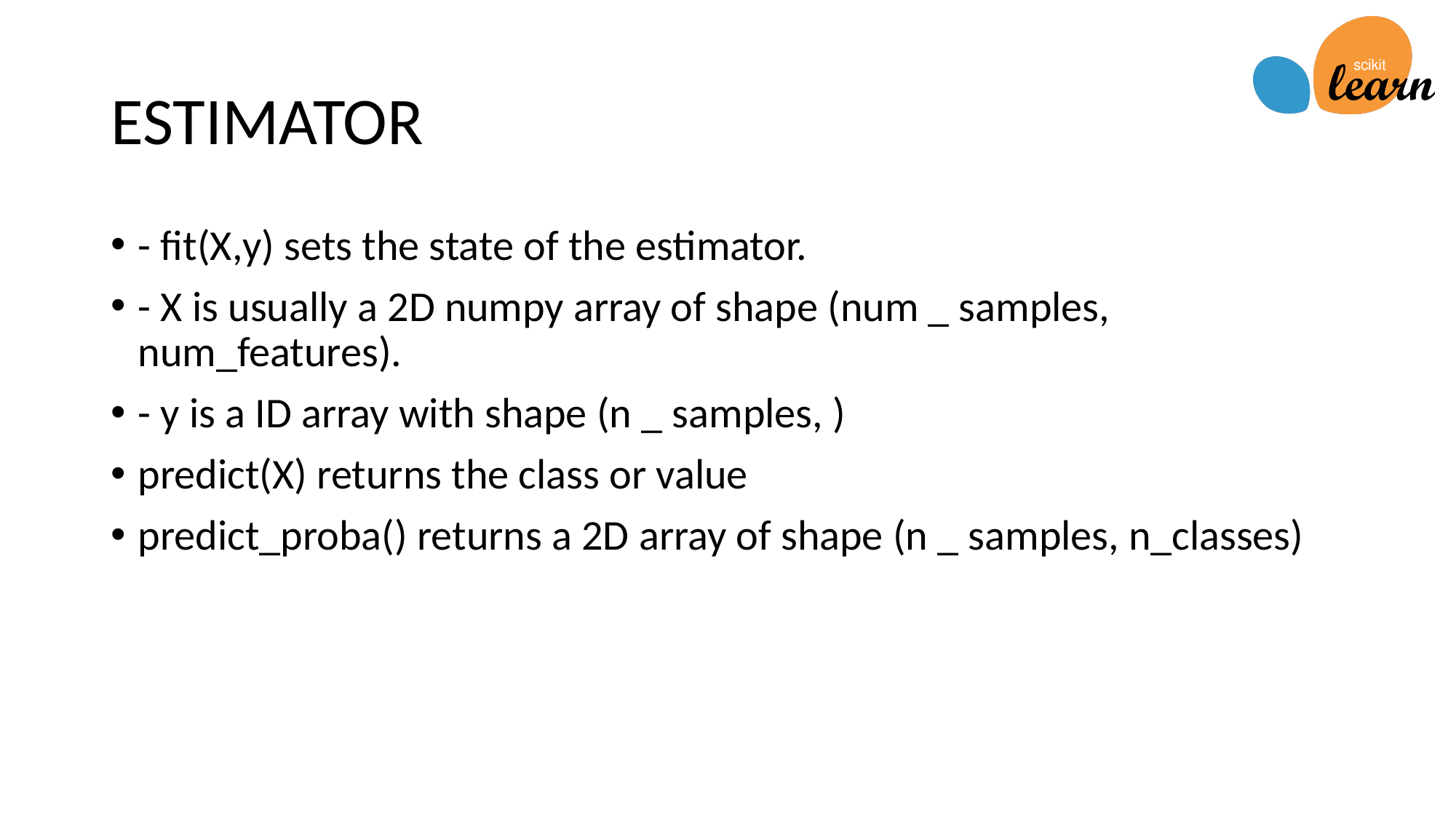

# ESTIMATOR
- fit(X,y) sets the state of the estimator.
- X is usually a 2D numpy array of shape (num _ samples, num_features).
- y is a ID array with shape (n _ samples, )
predict(X) returns the class or value
predict_proba() returns a 2D array of shape (n _ samples, n_classes)